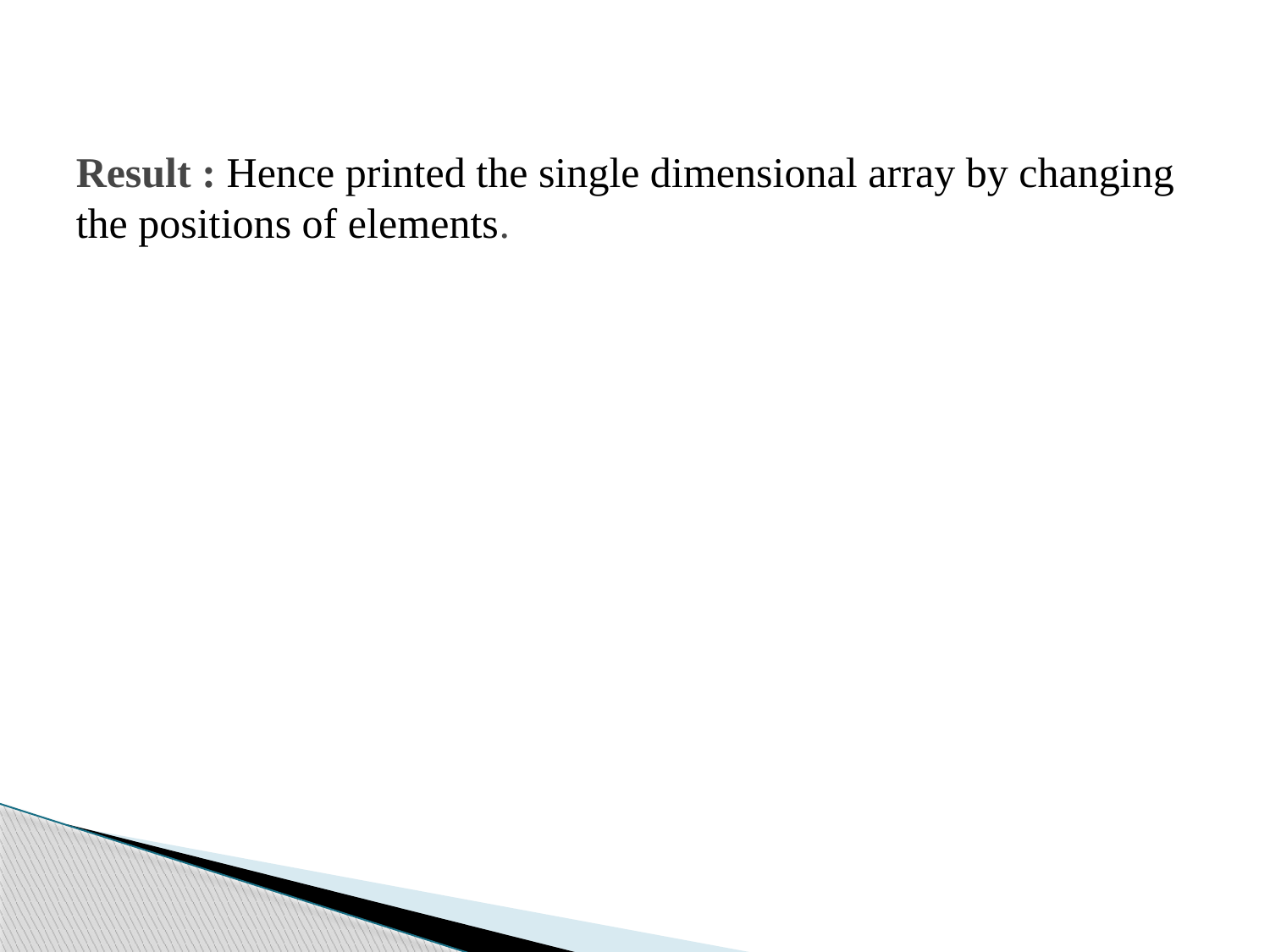

# Result : Hence printed the single dimensional array by changing the positions of elements.